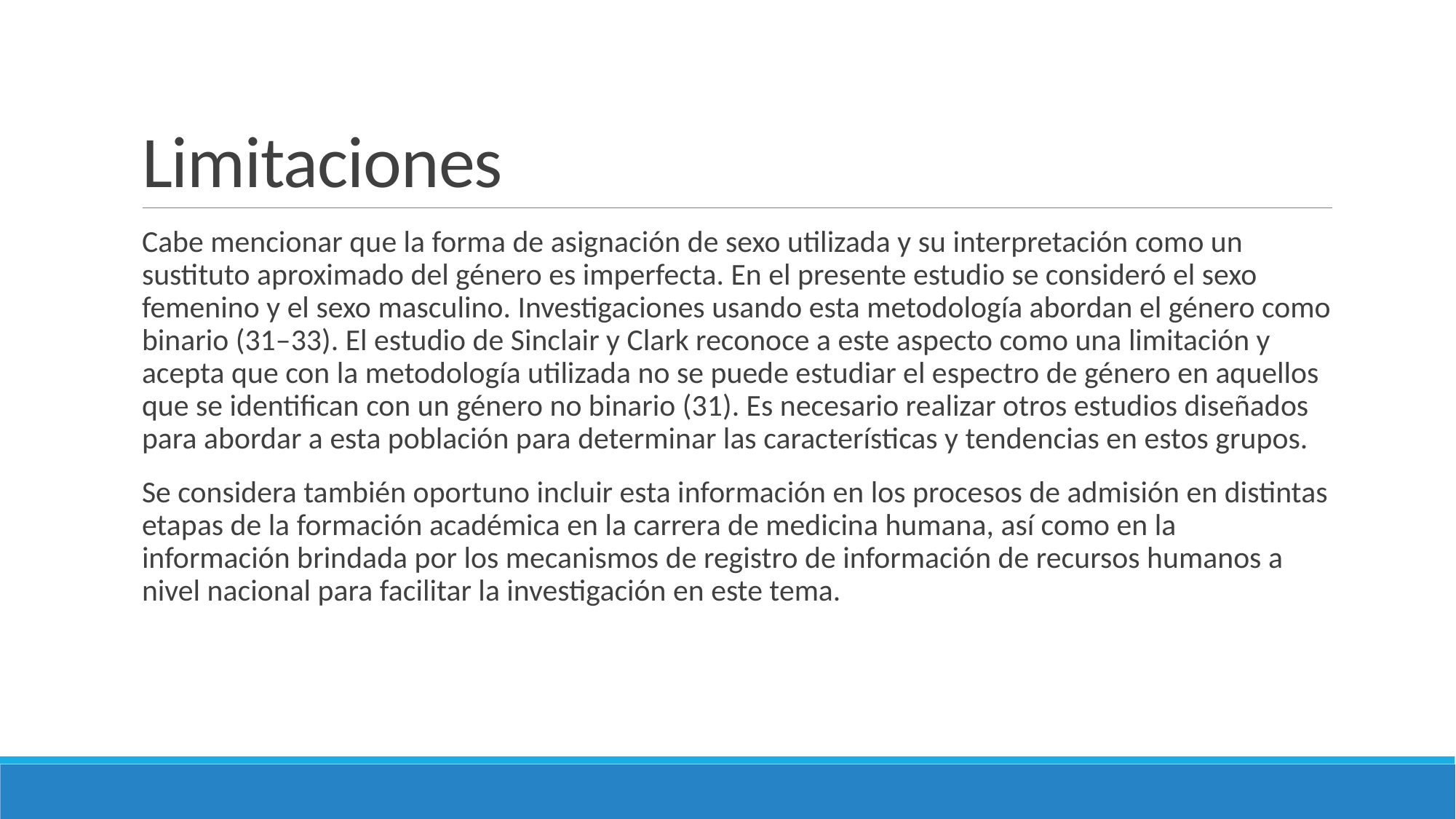

# Limitaciones
Cabe mencionar que la forma de asignación de sexo utilizada y su interpretación como un sustituto aproximado del género es imperfecta. En el presente estudio se consideró el sexo femenino y el sexo masculino. Investigaciones usando esta metodología abordan el género como binario (31–33). El estudio de Sinclair y Clark reconoce a este aspecto como una limitación y acepta que con la metodología utilizada no se puede estudiar el espectro de género en aquellos que se identifican con un género no binario (31). Es necesario realizar otros estudios diseñados para abordar a esta población para determinar las características y tendencias en estos grupos.
Se considera también oportuno incluir esta información en los procesos de admisión en distintas etapas de la formación académica en la carrera de medicina humana, así como en la información brindada por los mecanismos de registro de información de recursos humanos a nivel nacional para facilitar la investigación en este tema.